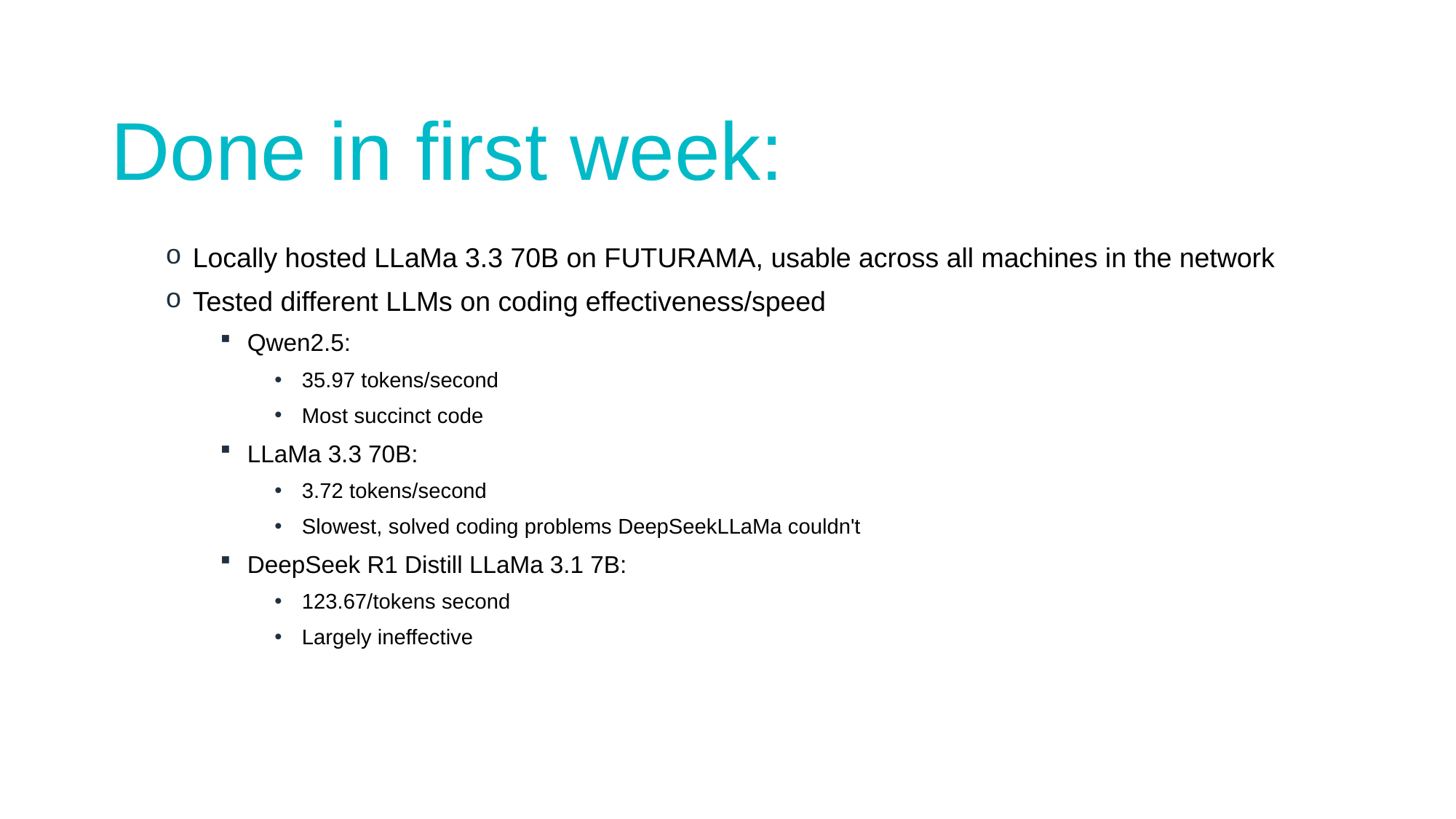

# Done in first week:
Locally hosted LLaMa 3.3 70B on FUTURAMA, usable across all machines in the network
Tested different LLMs on coding effectiveness/speed
Qwen2.5:
35.97 tokens/second
Most succinct code
LLaMa 3.3 70B:
3.72 tokens/second
Slowest, solved coding problems DeepSeekLLaMa couldn't
DeepSeek R1 Distill LLaMa 3.1 7B:
123.67/tokens second
Largely ineffective